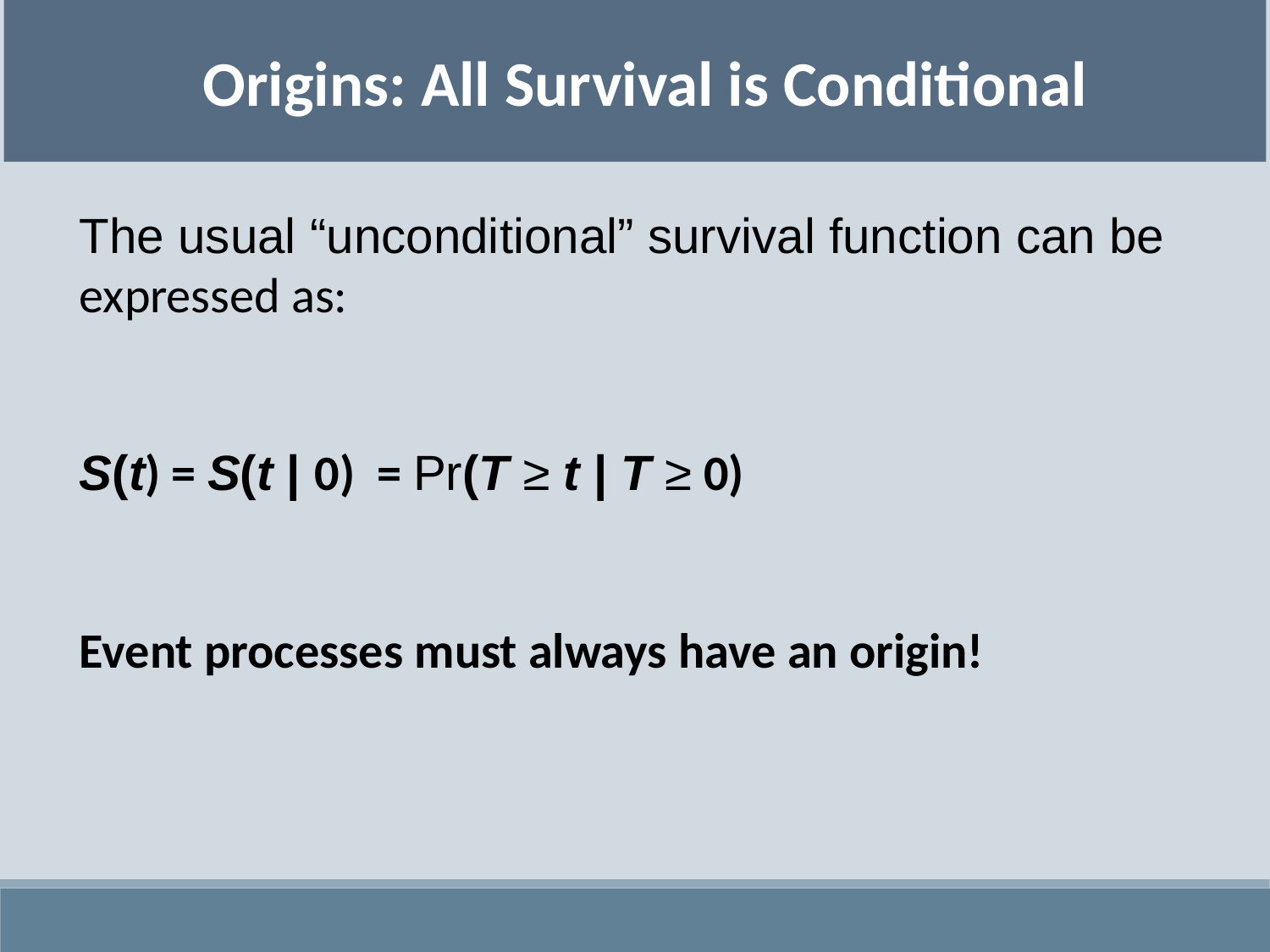

Origins: All Survival is Conditional
The usual “unconditional” survival function can be expressed as:

S(t) = S(t | 0)  = Pr(T ≥ t | T ≥ 0)

Event processes must always have an origin!